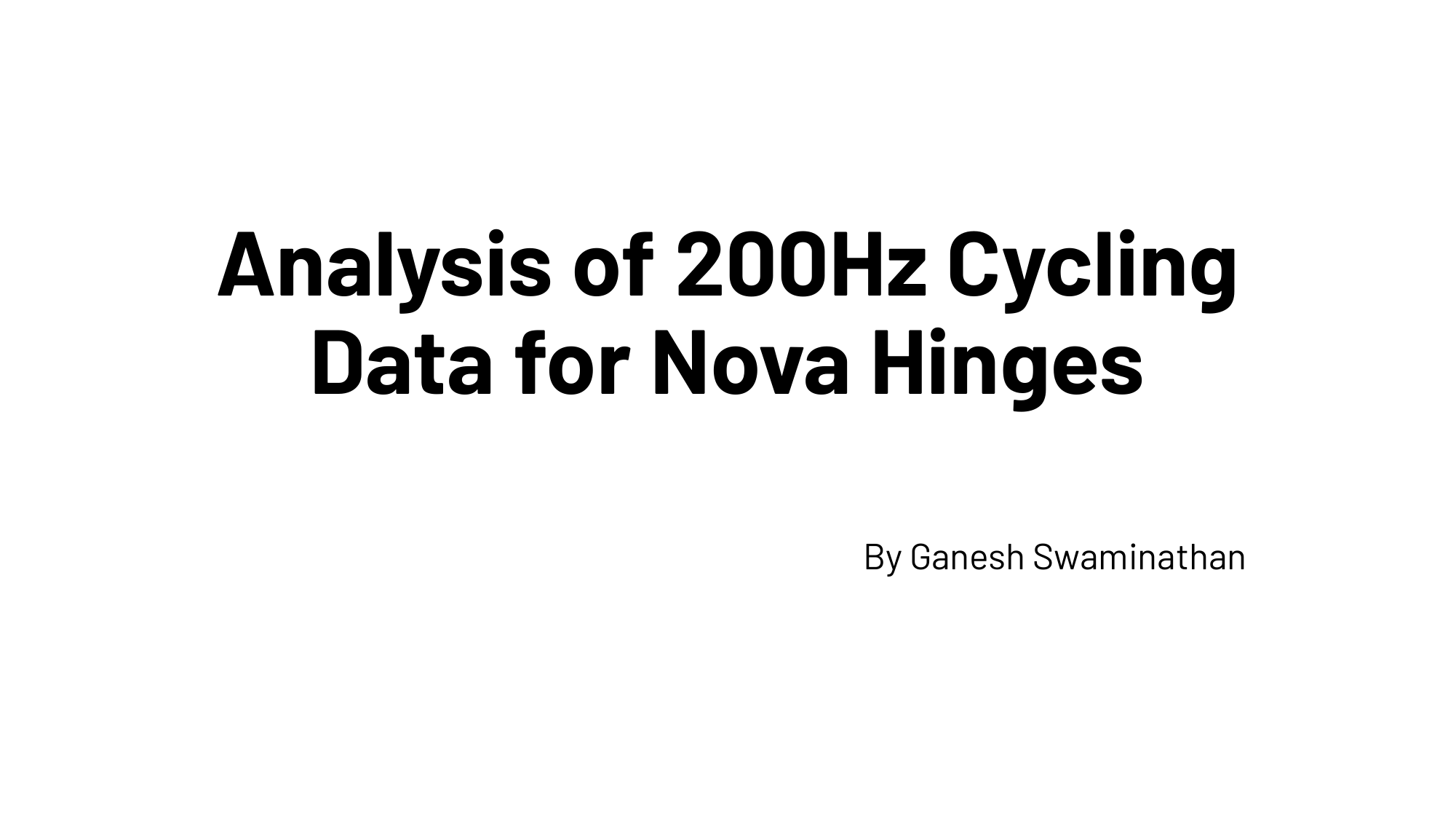

# Analysis of 200Hz Cycling Data for Nova Hinges
						By Ganesh Swaminathan